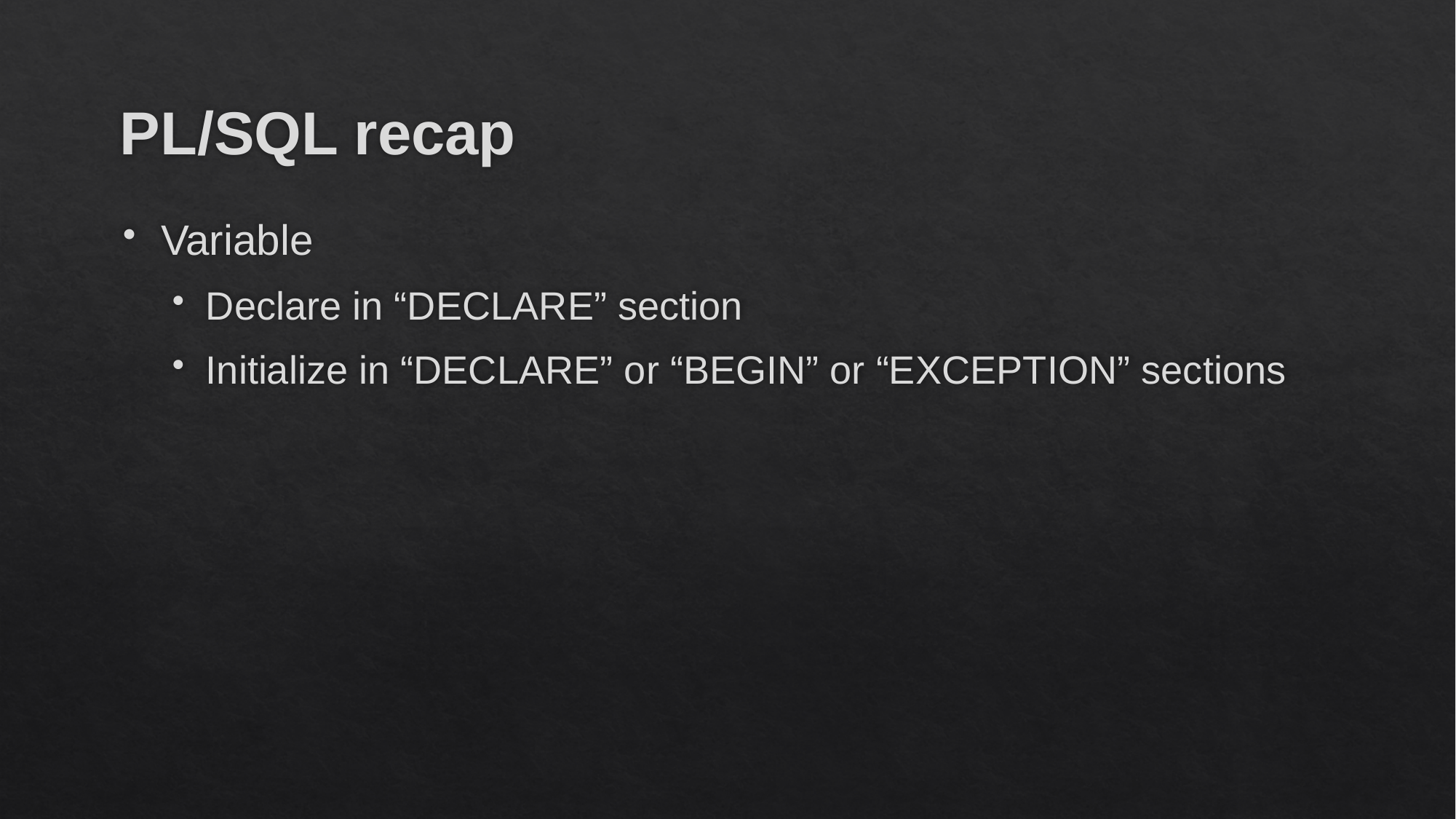

# PL/SQL recap
Variable
Declare in “DECLARE” section
Initialize in “DECLARE” or “BEGIN” or “EXCEPTION” sections